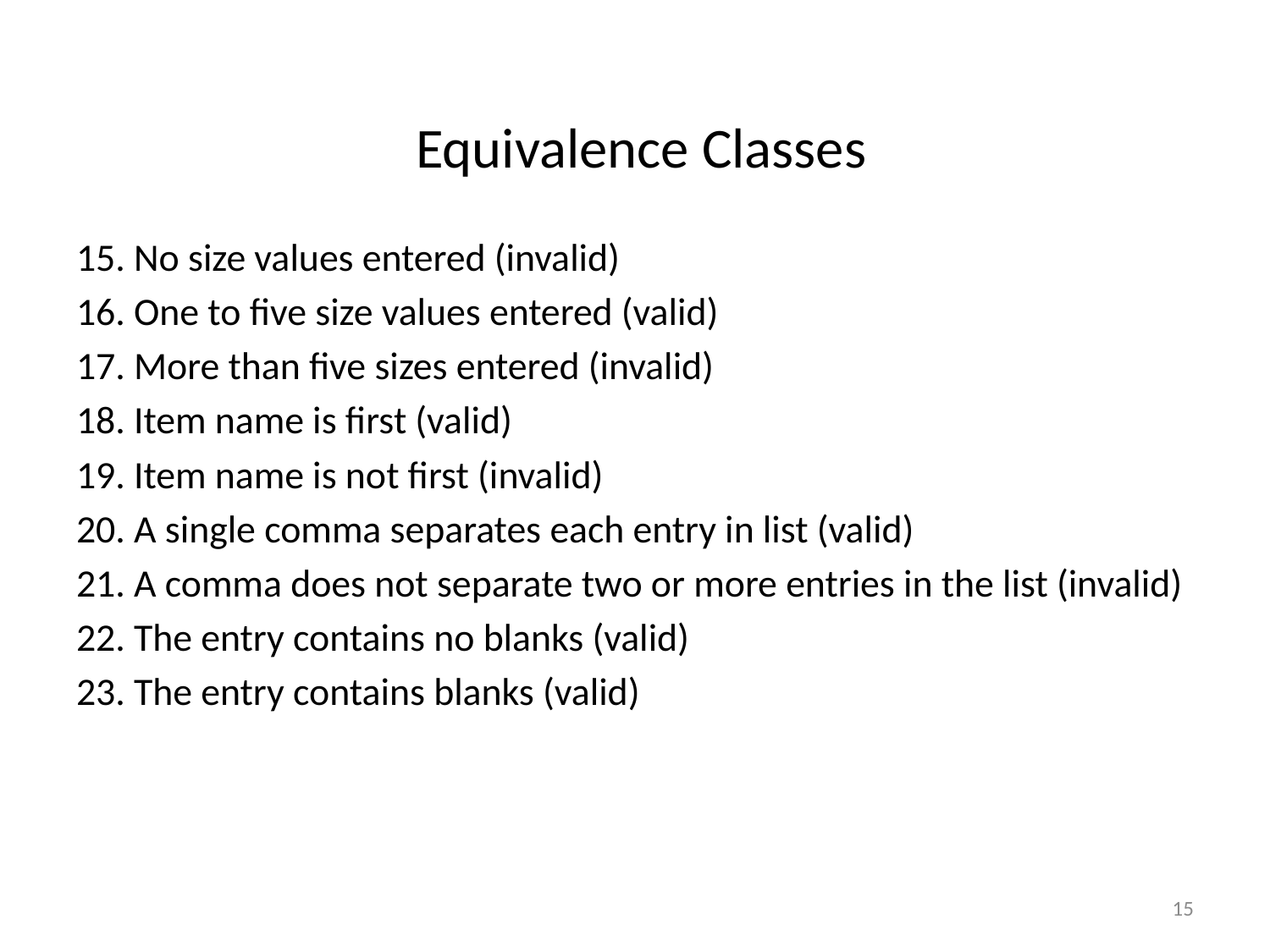

# Equivalence Classes
15. No size values entered (invalid)
16. One to five size values entered (valid)
17. More than five sizes entered (invalid)
18. Item name is first (valid)
19. Item name is not first (invalid)
20. A single comma separates each entry in list (valid)
21. A comma does not separate two or more entries in the list (invalid)
22. The entry contains no blanks (valid)
23. The entry contains blanks (valid)
15